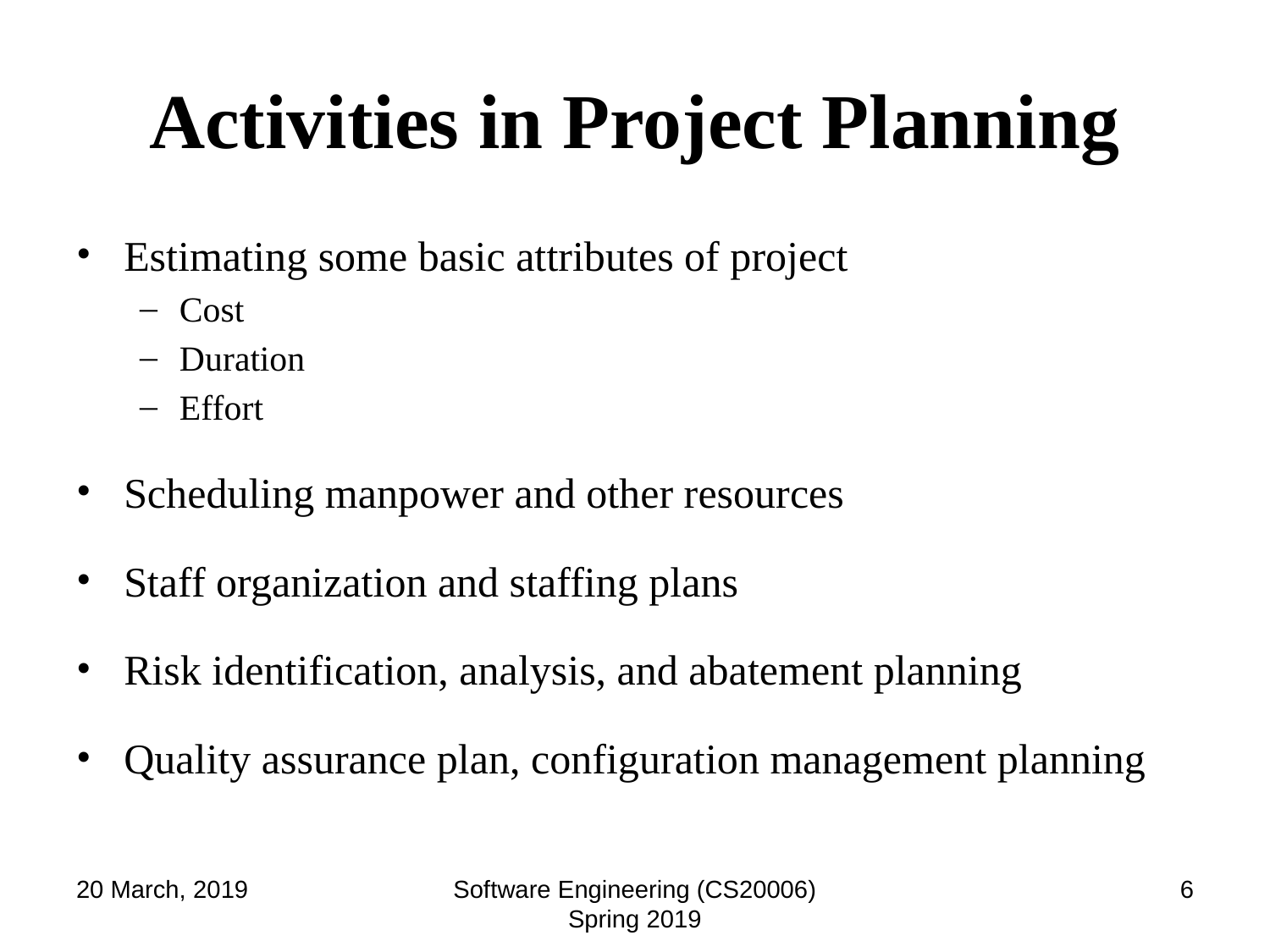

# Activities in Project Planning
Estimating some basic attributes of project
Cost
Duration
Effort

Scheduling manpower and other resources

Staff organization and staffing plans

Risk identification, analysis, and abatement planning

Quality assurance plan, configuration management planning
20 March, 2019
Software Engineering (CS20006) Spring 2019
6